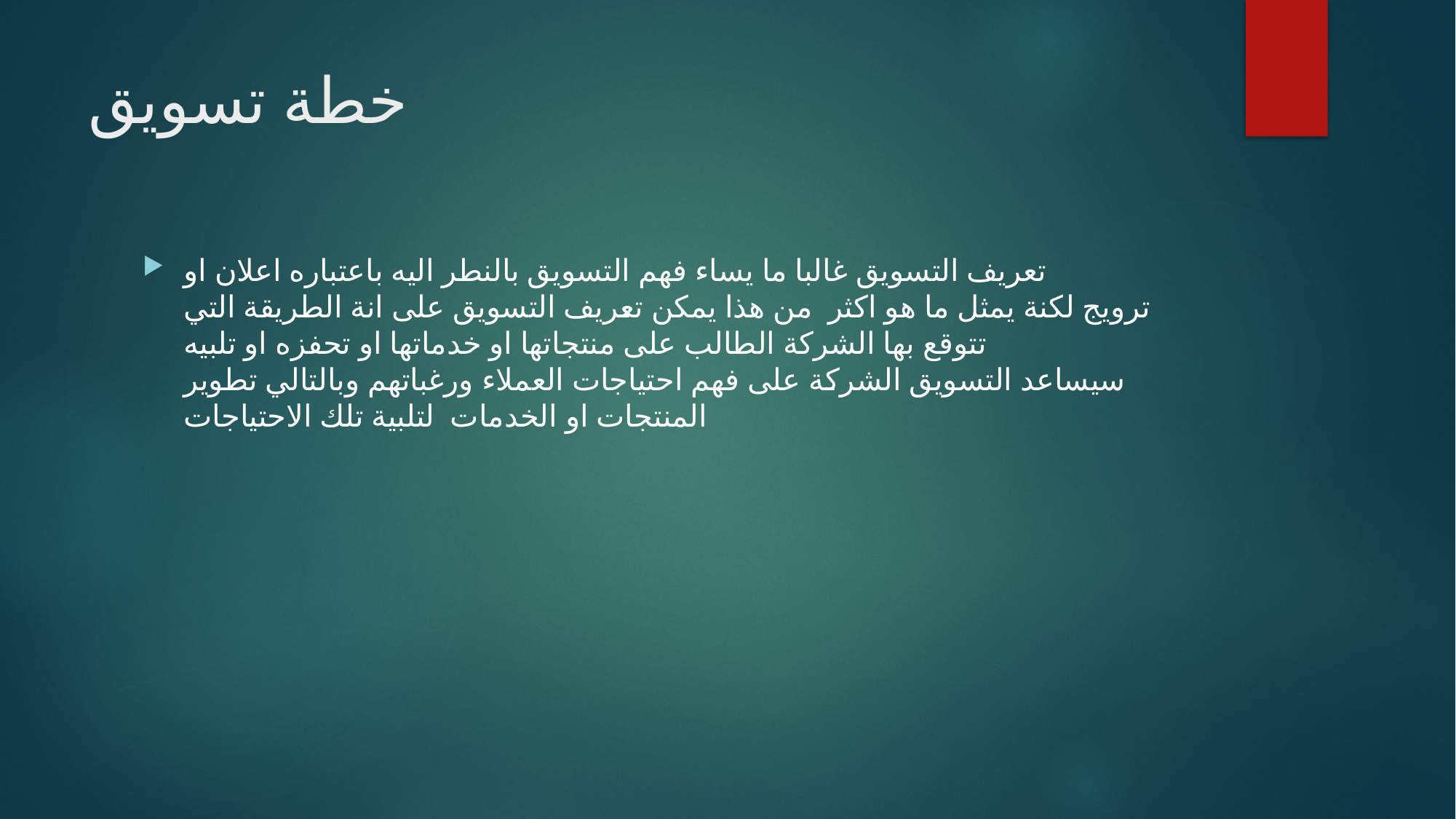

# خطة تسويق
تعريف التسويق غالبا ما يساء فهم التسويق بالنطر اليه باعتباره اعلان او ترويج لكنة يمثل ما هو اكثر  من هذا يمكن تعريف التسويق على انة الطريقة التي تتوقع بها الشركة الطالب على منتجاتها او خدماتها او تحفزه او تلبيه سيساعد التسويق الشركة على فهم احتياجات العملاء ورغباتهم وبالتالي تطوير المنتجات او الخدمات  لتلبية تلك الاحتياجات